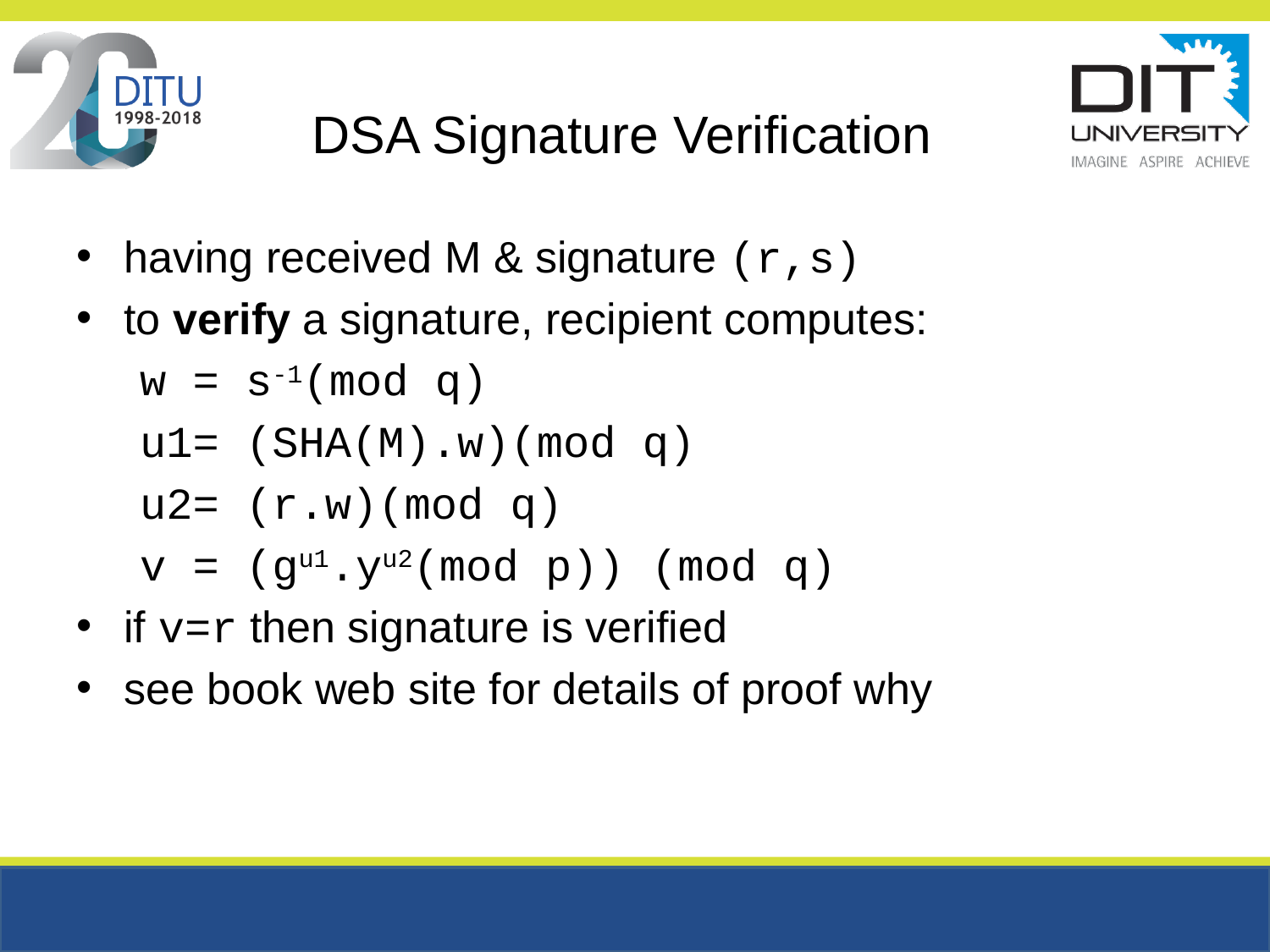

# DSA Signature Verification
having received M & signature (r,s)
to verify a signature, recipient computes:
w = s-1(mod q)
u1= (SHA(M).w)(mod q)
u2= (r.w)(mod q)
v = (gu1.yu2(mod p)) (mod q)
if v=r then signature is verified
see book web site for details of proof why